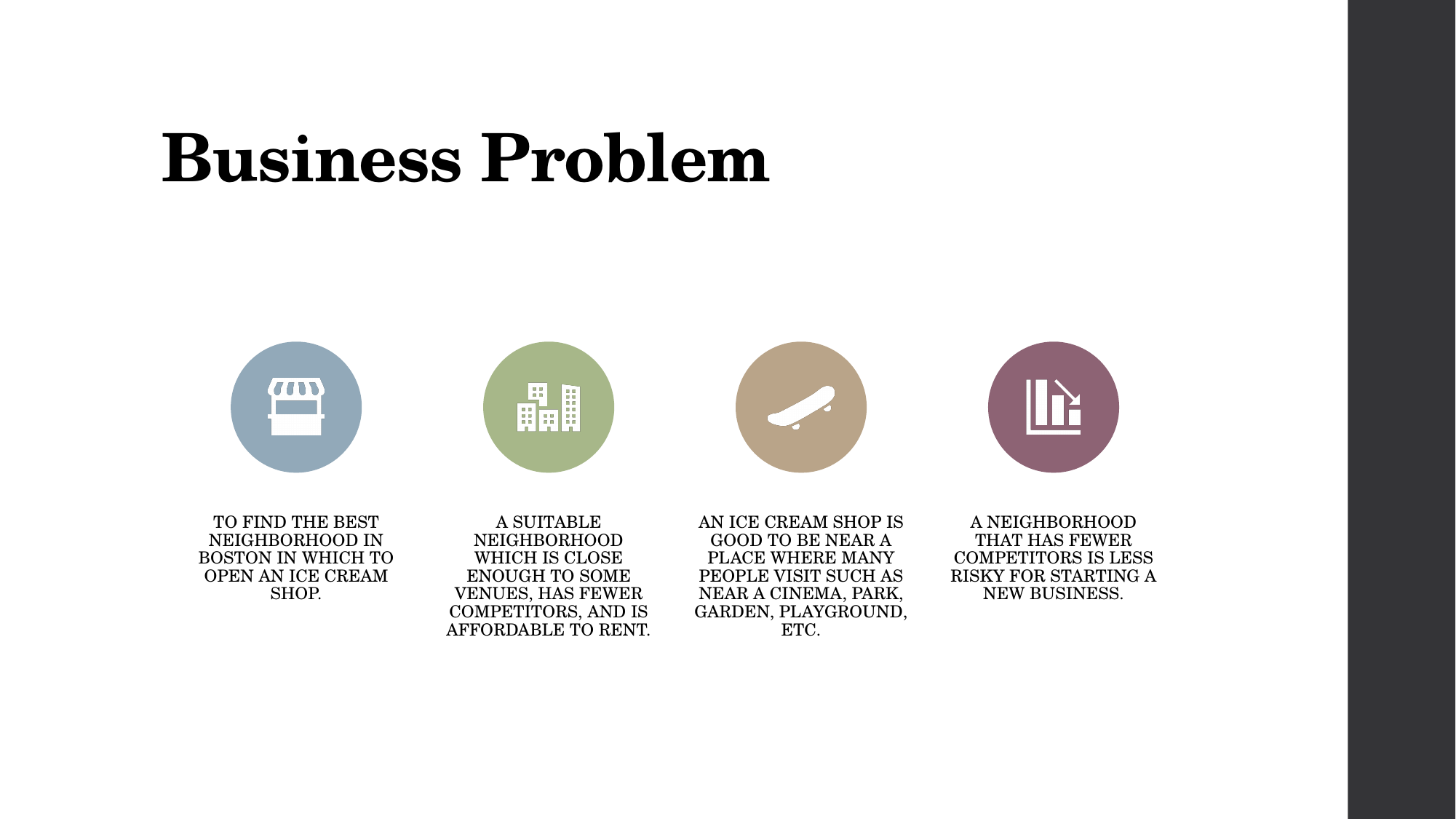

# Business Problem
To find the best neighborhood in Boston in which to open an ice cream shop.
A suitable neighborhood which is close enough to some venues, has fewer competitors, and is affordable to rent.
An ice cream shop is good to be near a place where many people visit such as near a cinema, park, garden, playground, etc.
A neighborhood that has fewer competitors is less risky for starting a new business.